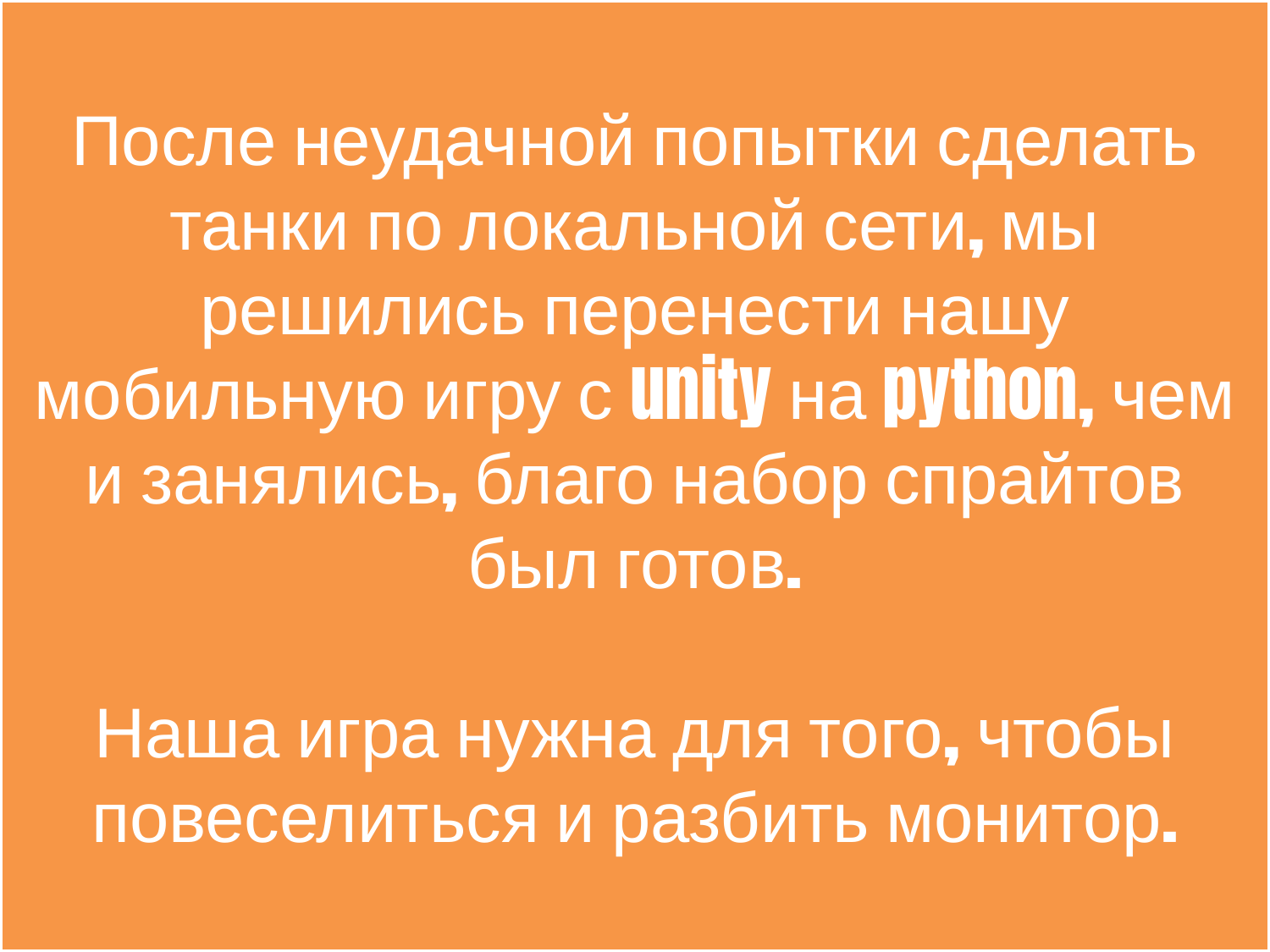

После неудачной попытки сделать танки по локальной сети, мы решились перенести нашу мобильную игру с unity на python, чем и занялись, благо набор спрайтов был готов.

Наша игра нужна для того, чтобы повеселиться и разбить монитор.
#